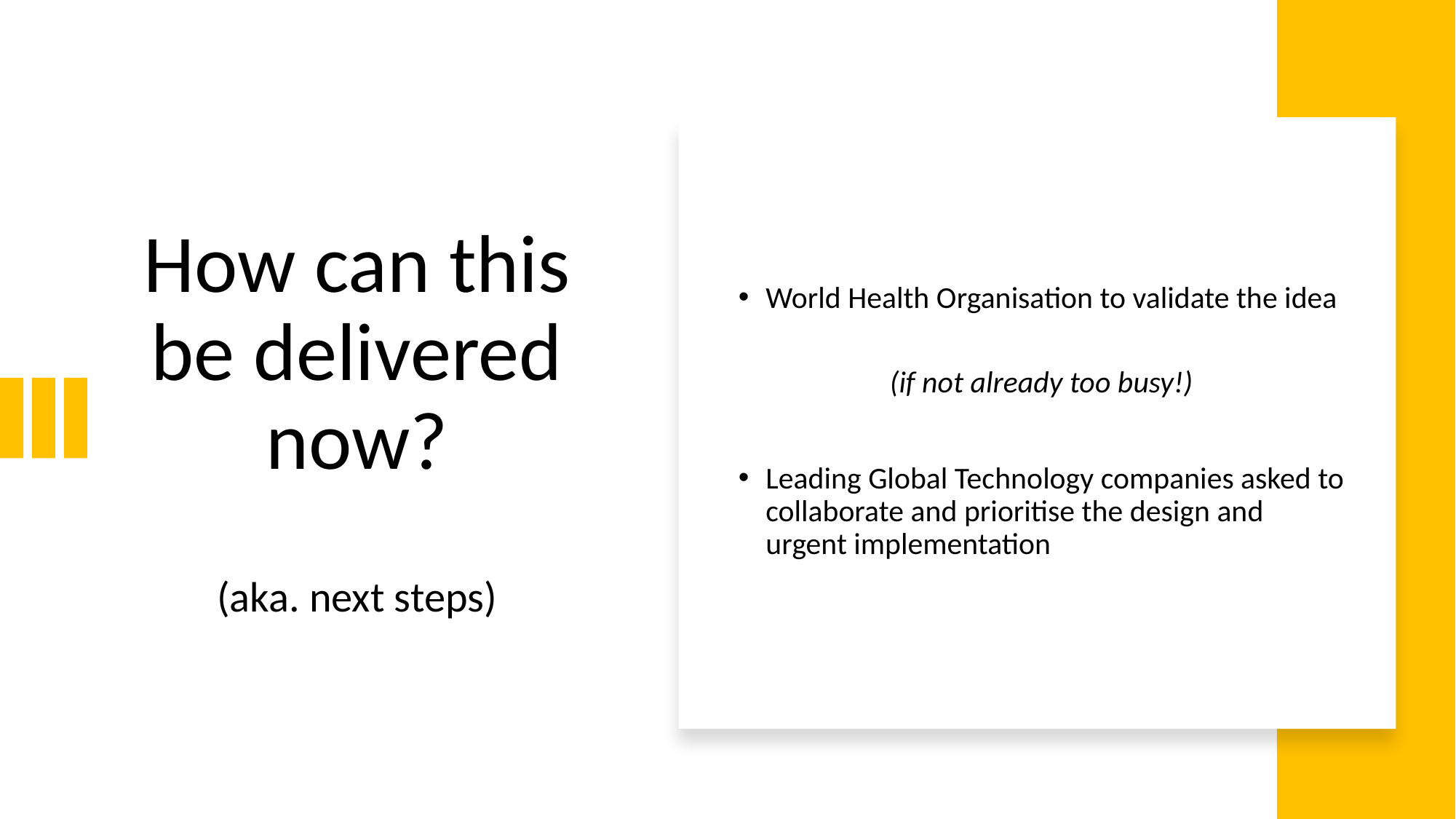

# How can this be delivered now? (aka. next steps)
World Health Organisation to validate the idea
(if not already too busy!)

Leading Global Technology companies asked to collaborate and prioritise the design and urgent implementation